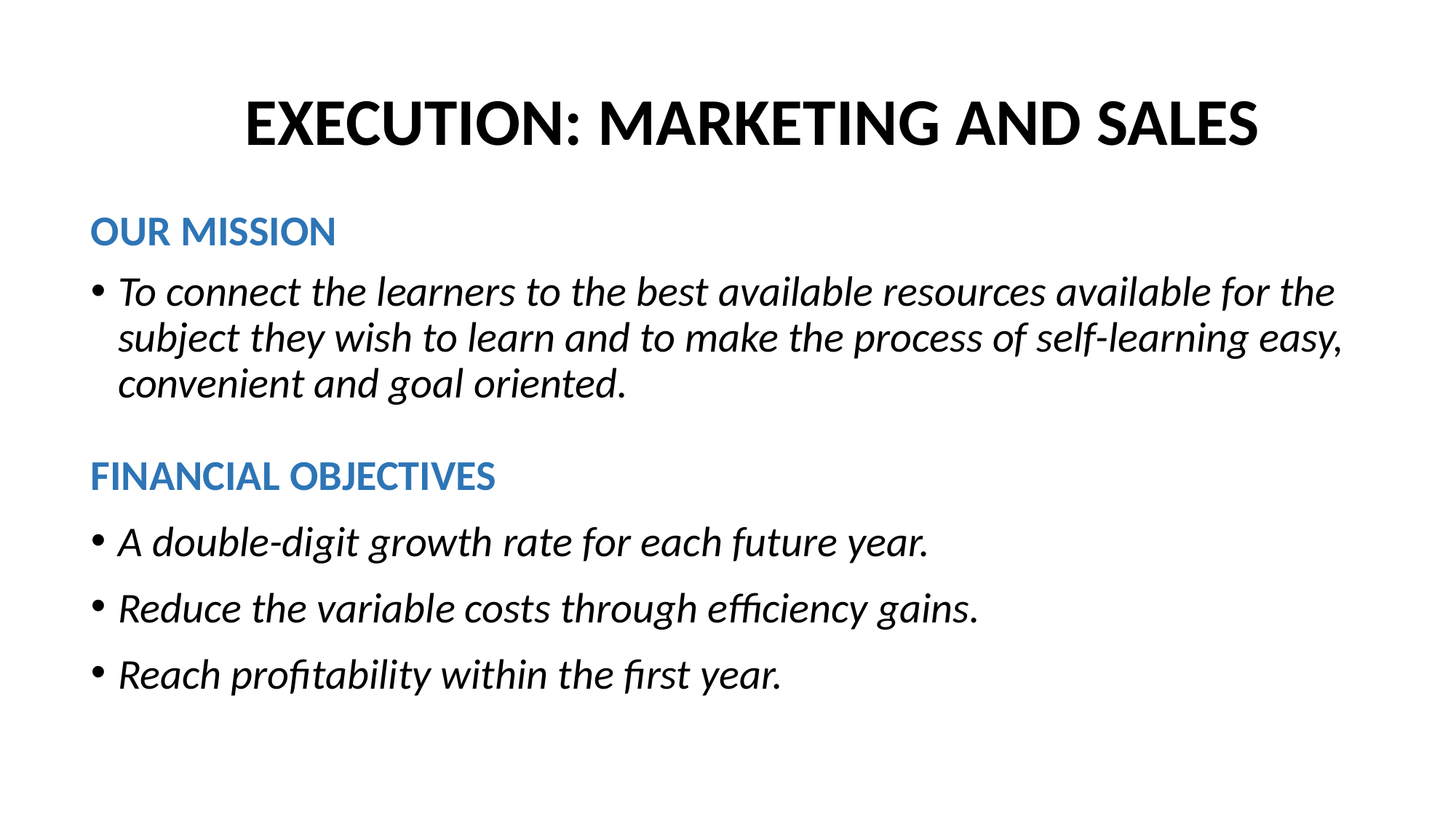

# EXECUTION: MARKETING AND SALES
OUR MISSION
To connect the learners to the best available resources available for the subject they wish to learn and to make the process of self-learning easy, convenient and goal oriented.
FINANCIAL OBJECTIVES
A double-digit growth rate for each future year.
Reduce the variable costs through efficiency gains.
Reach profitability within the first year.